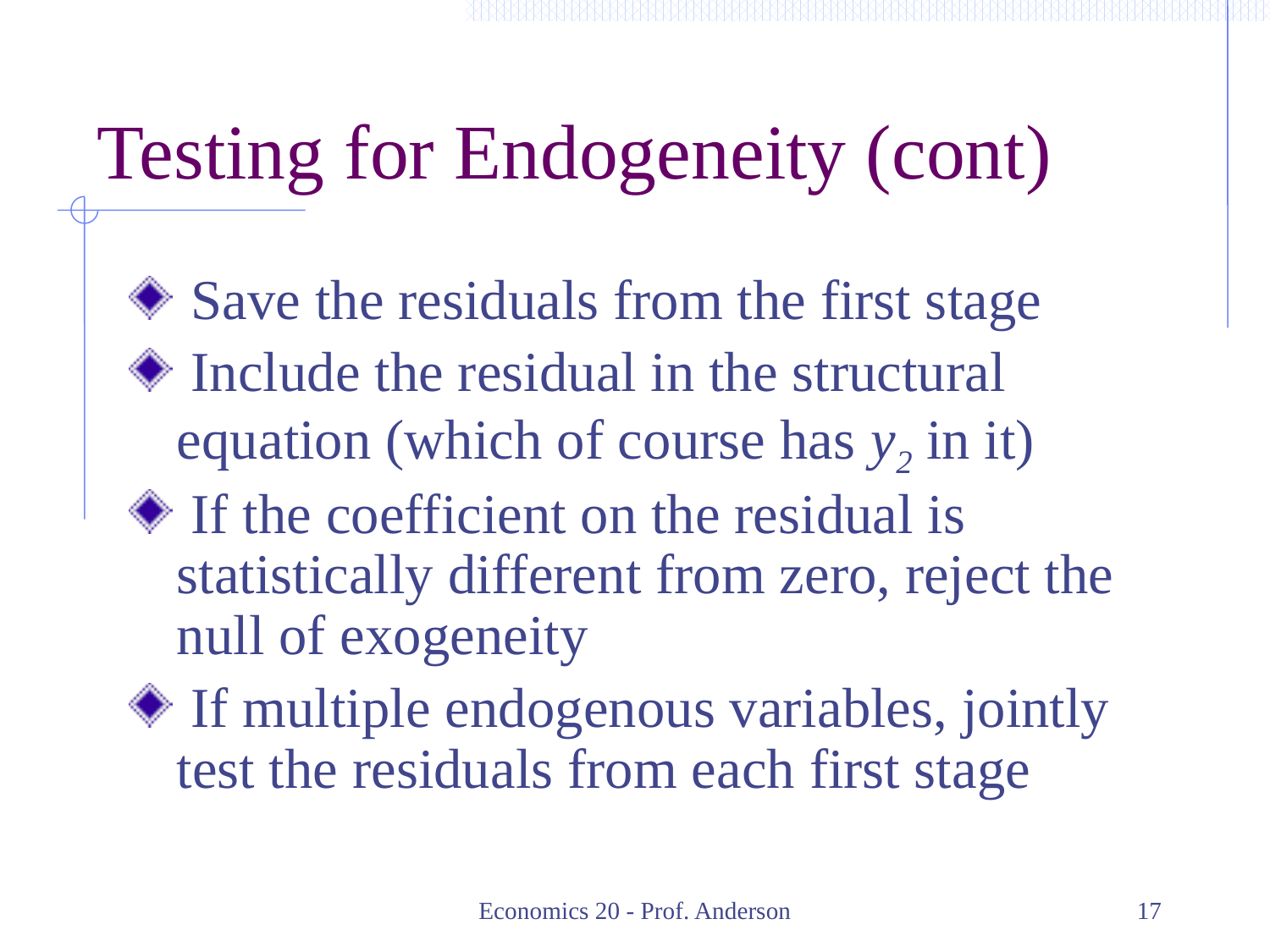

# Testing for Endogeneity (cont)
 Save the residuals from the first stage
 Include the residual in the structural equation (which of course has y2 in it)
 If the coefficient on the residual is statistically different from zero, reject the null of exogeneity
 If multiple endogenous variables, jointly test the residuals from each first stage
Economics 20 - Prof. Anderson
17